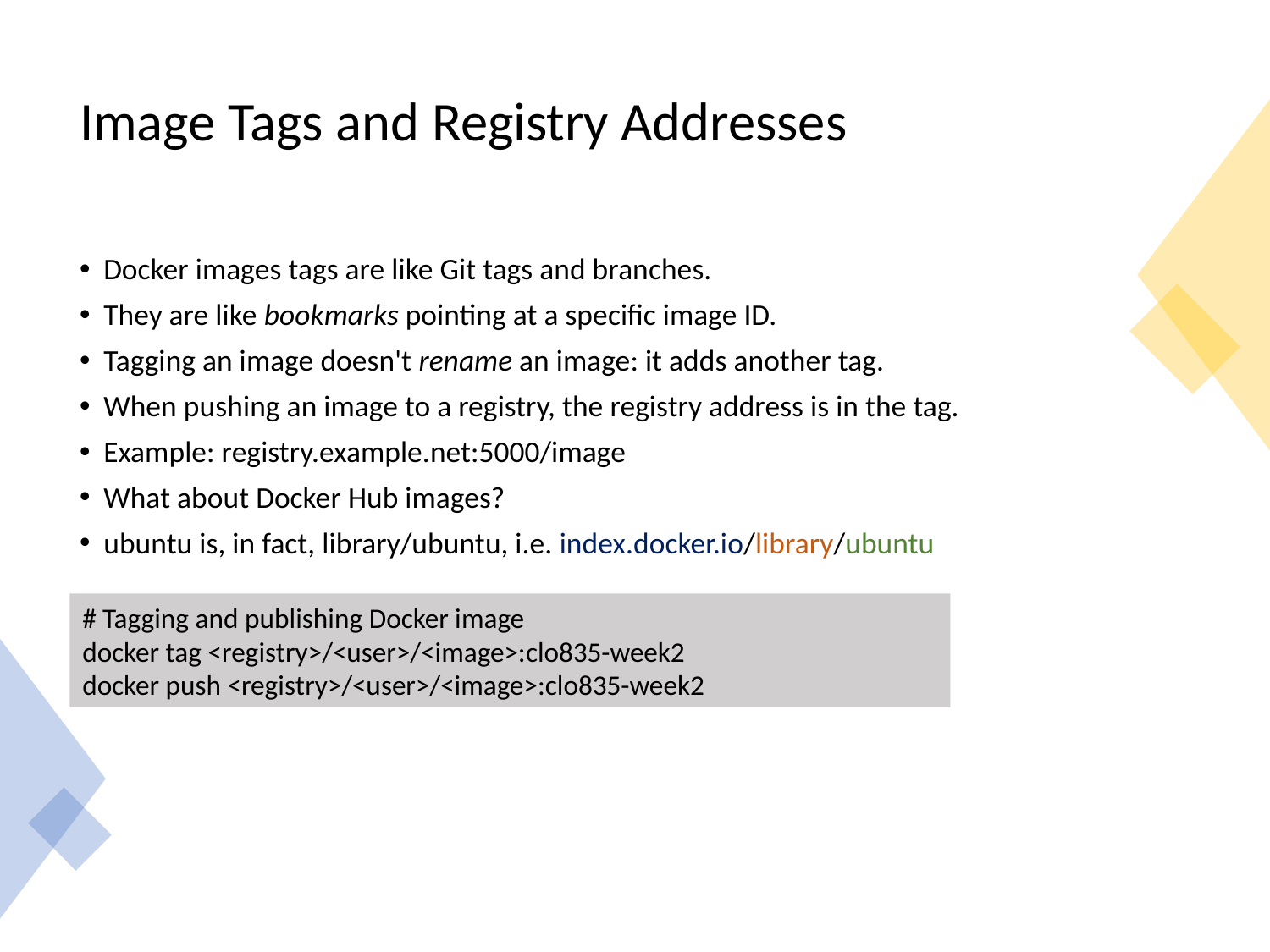

# Image Tags and Registry Addresses

Docker images tags are like Git tags and branches.
They are like bookmarks pointing at a specific image ID.
Tagging an image doesn't rename an image: it adds another tag.
When pushing an image to a registry, the registry address is in the tag.
Example: registry.example.net:5000/image
What about Docker Hub images?
ubuntu is, in fact, library/ubuntu, i.e. index.docker.io/library/ubuntu

# Tagging and publishing Docker image
docker tag <registry>/<user>/<image>:clo835-week2
docker push <registry>/<user>/<image>:clo835-week2